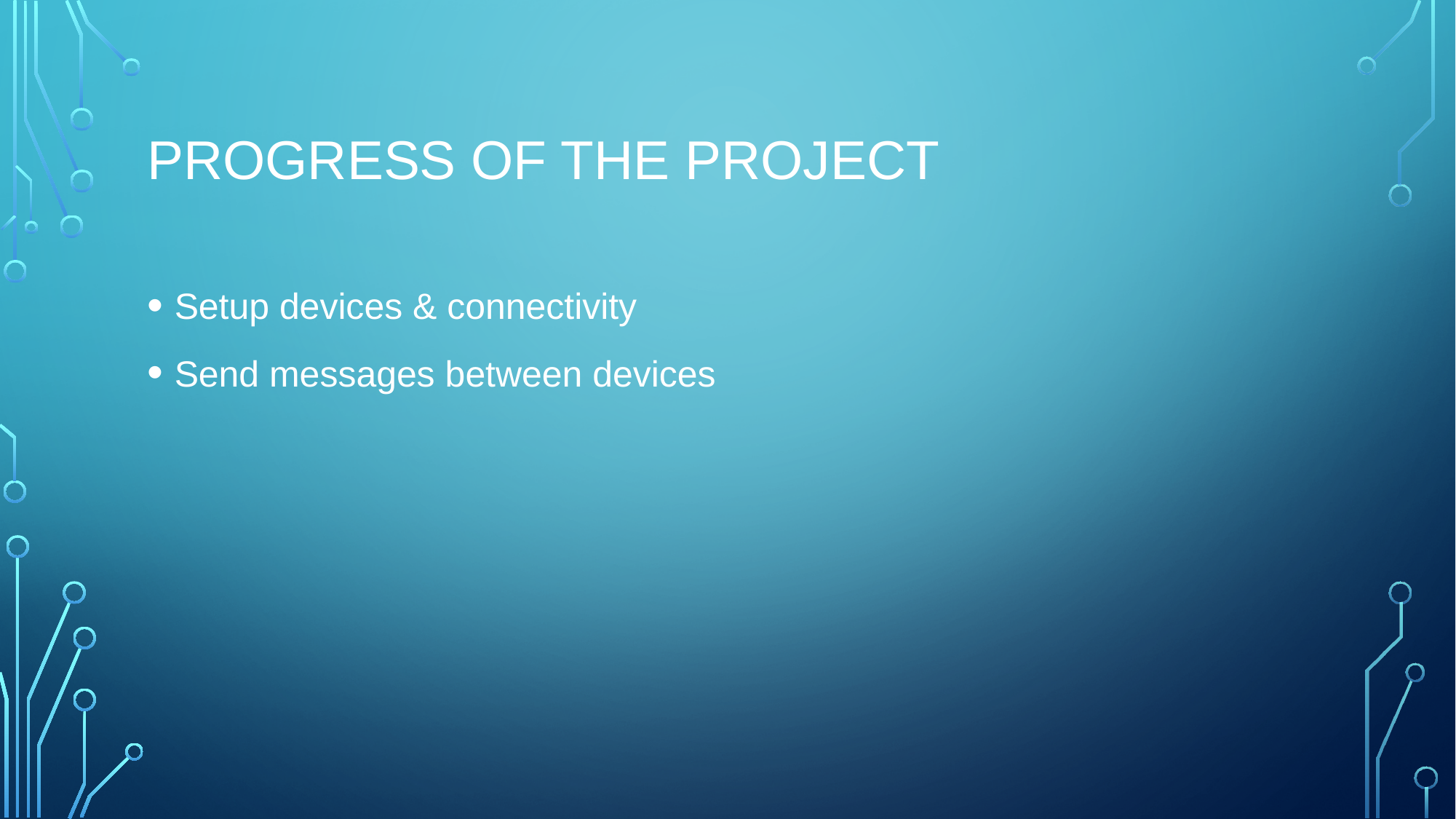

# Progress of the project
Setup devices & connectivity
Send messages between devices